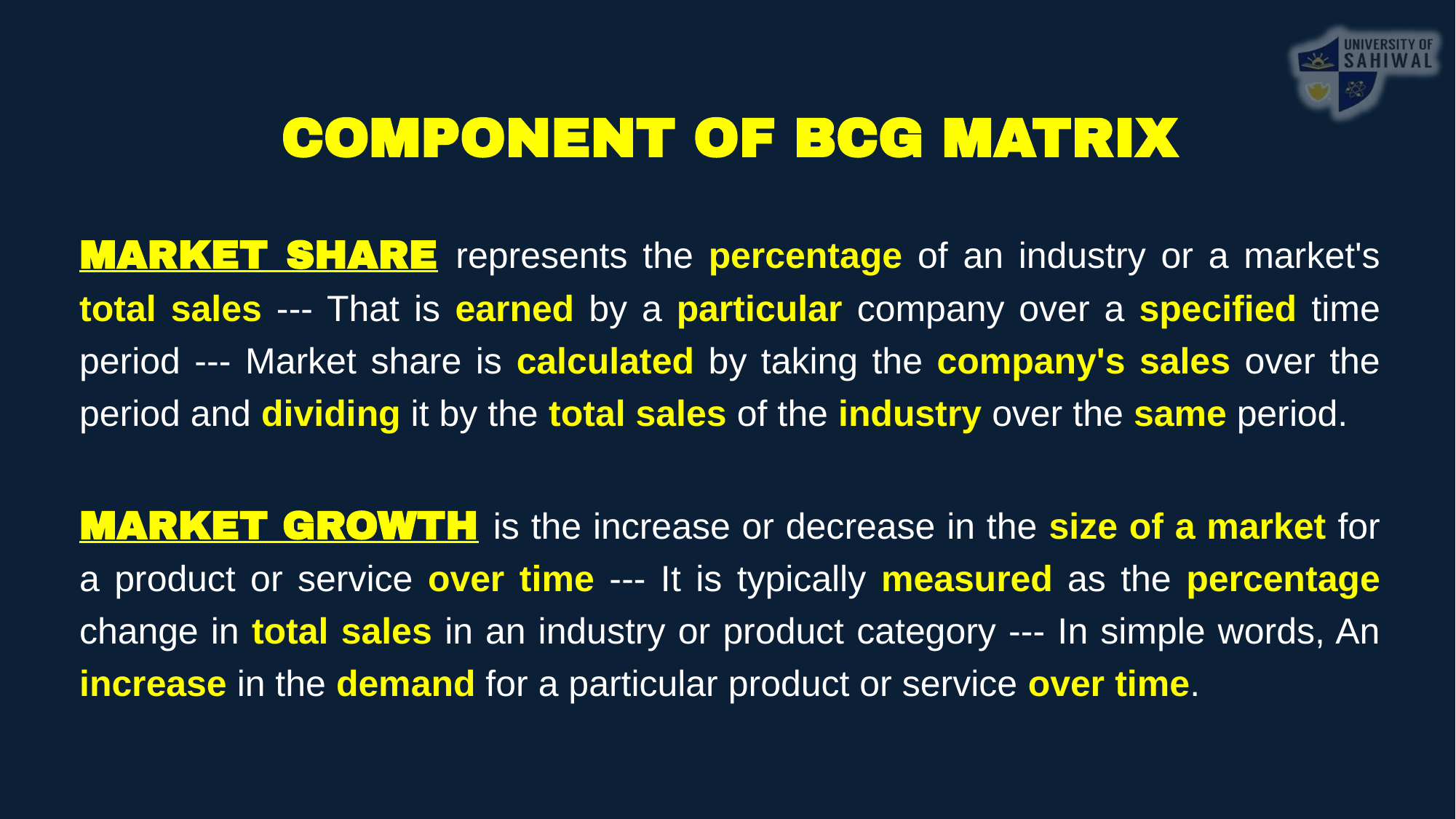

COMPONENT OF BCG MATRIX

MARKET SHARE represents the percentage of an industry or a market's total sales --- That is earned by a particular company over a specified time period --- Market share is calculated by taking the company's sales over the period and dividing it by the total sales of the industry over the same period.

MARKET GROWTH is the increase or decrease in the size of a market for a product or service over time --- It is typically measured as the percentage change in total sales in an industry or product category --- In simple words, An increase in the demand for a particular product or service over time.